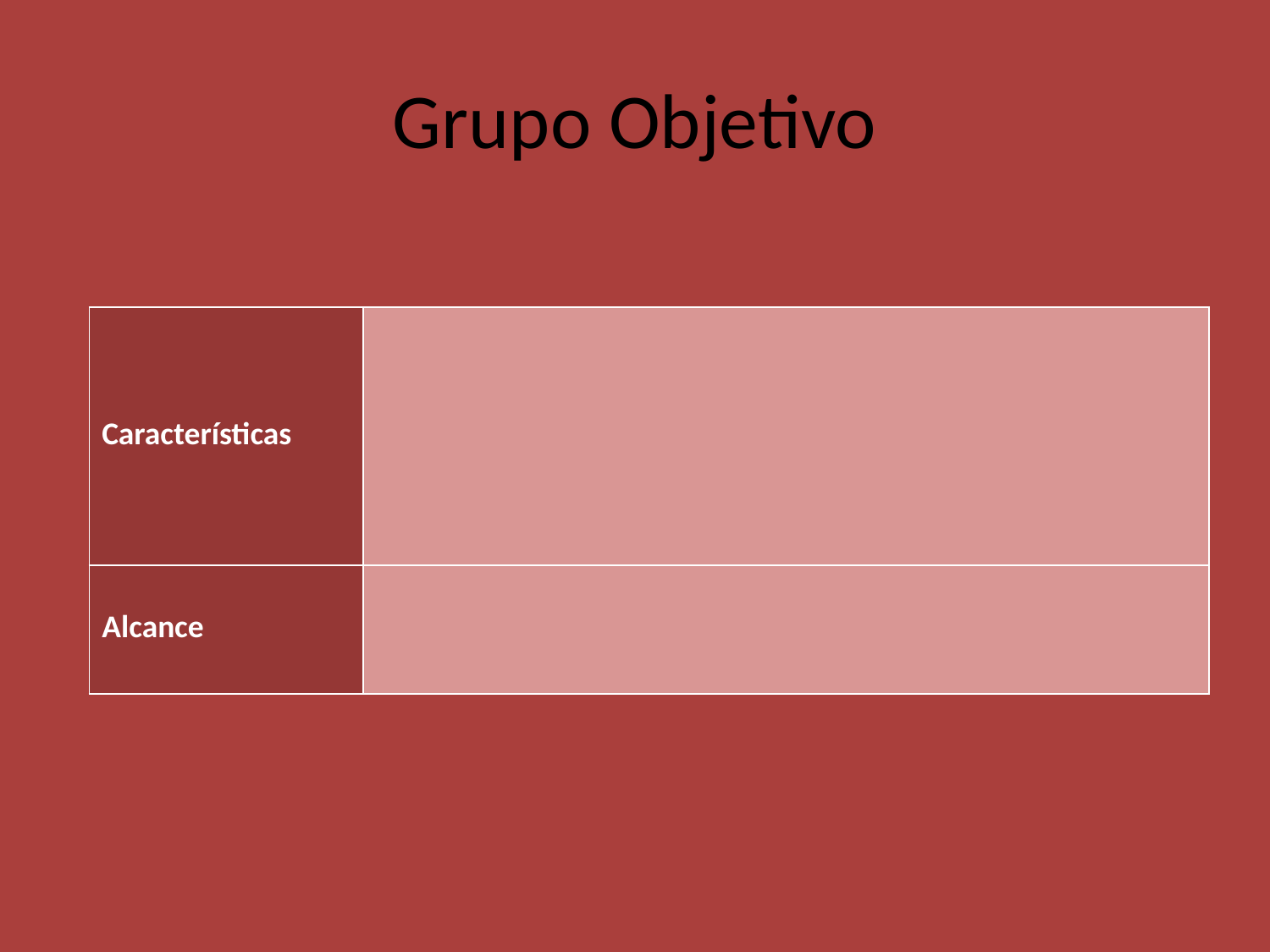

# Grupo Objetivo
| Características |  |
| --- | --- |
| Alcance |  |